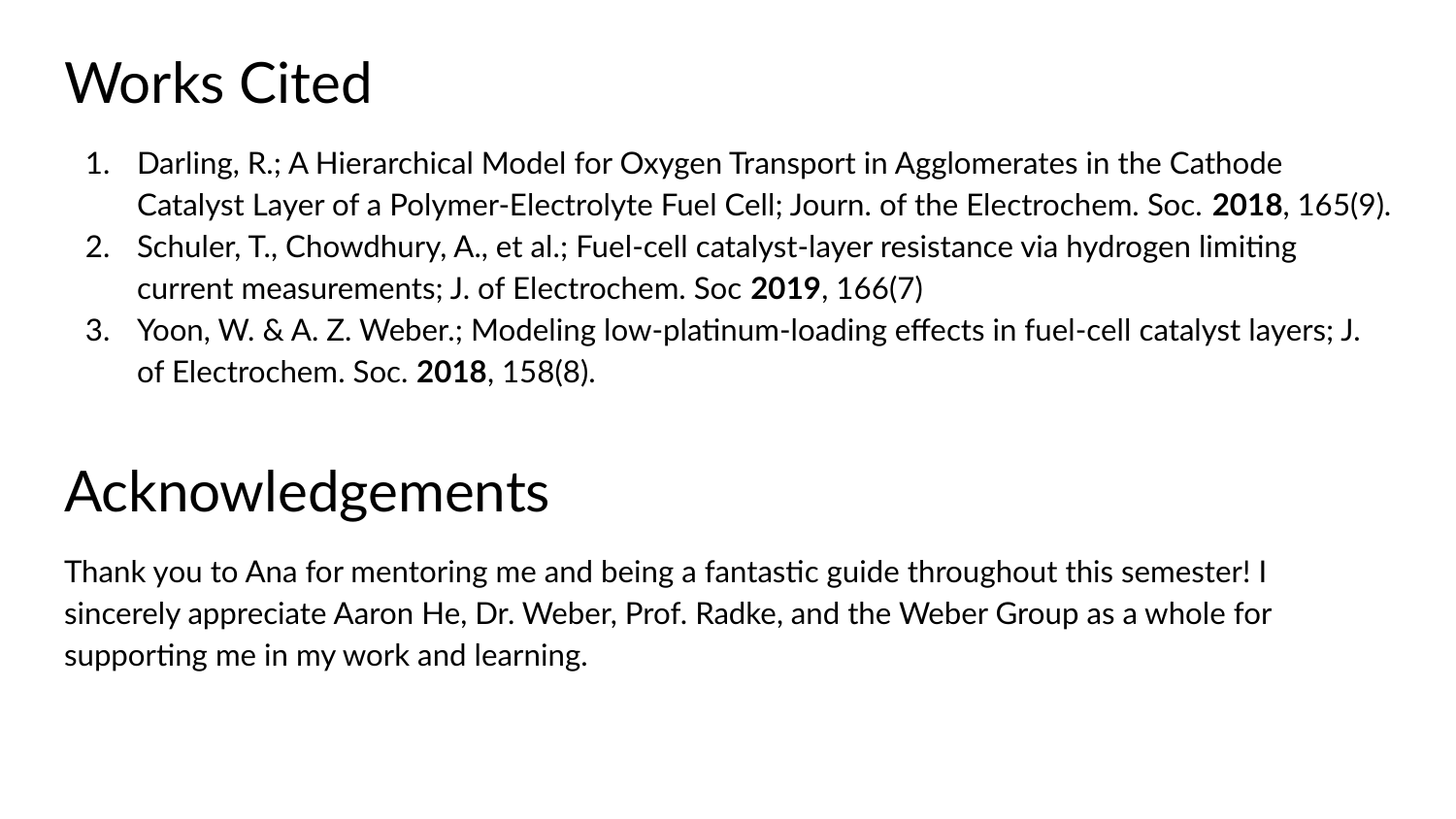

# Works Cited
Darling, R.; A Hierarchical Model for Oxygen Transport in Agglomerates in the Cathode Catalyst Layer of a Polymer-Electrolyte Fuel Cell; Journ. of the Electrochem. Soc. 2018, 165(9).
Schuler, T., Chowdhury, A., et al.; Fuel-cell catalyst-layer resistance via hydrogen limiting current measurements; J. of Electrochem. Soc 2019, 166(7)
Yoon, W. & A. Z. Weber.; Modeling low-platinum-loading effects in fuel-cell catalyst layers; J. of Electrochem. Soc. 2018, 158(8).
Acknowledgements
Thank you to Ana for mentoring me and being a fantastic guide throughout this semester! I sincerely appreciate Aaron He, Dr. Weber, Prof. Radke, and the Weber Group as a whole for supporting me in my work and learning.